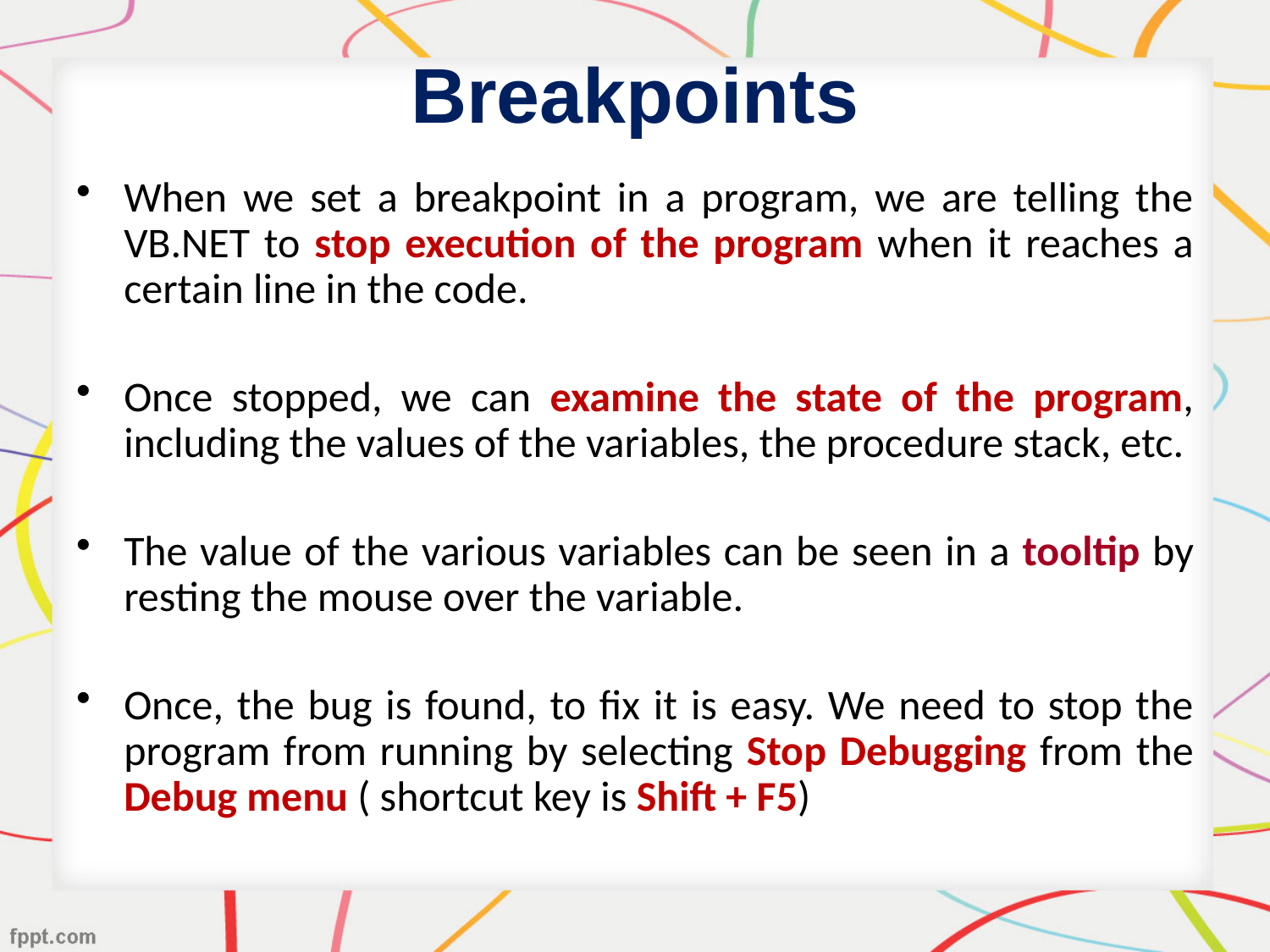

Breakpoints
When we set a breakpoint in a program, we are telling the VB.NET to stop execution of the program when it reaches a certain line in the code.

Once stopped, we can examine the state of the program, including the values of the variables, the procedure stack, etc.

The value of the various variables can be seen in a tooltip by resting the mouse over the variable.

Once, the bug is found, to fix it is easy. We need to stop the program from running by selecting Stop Debugging from the Debug menu ( shortcut key is Shift + F5)